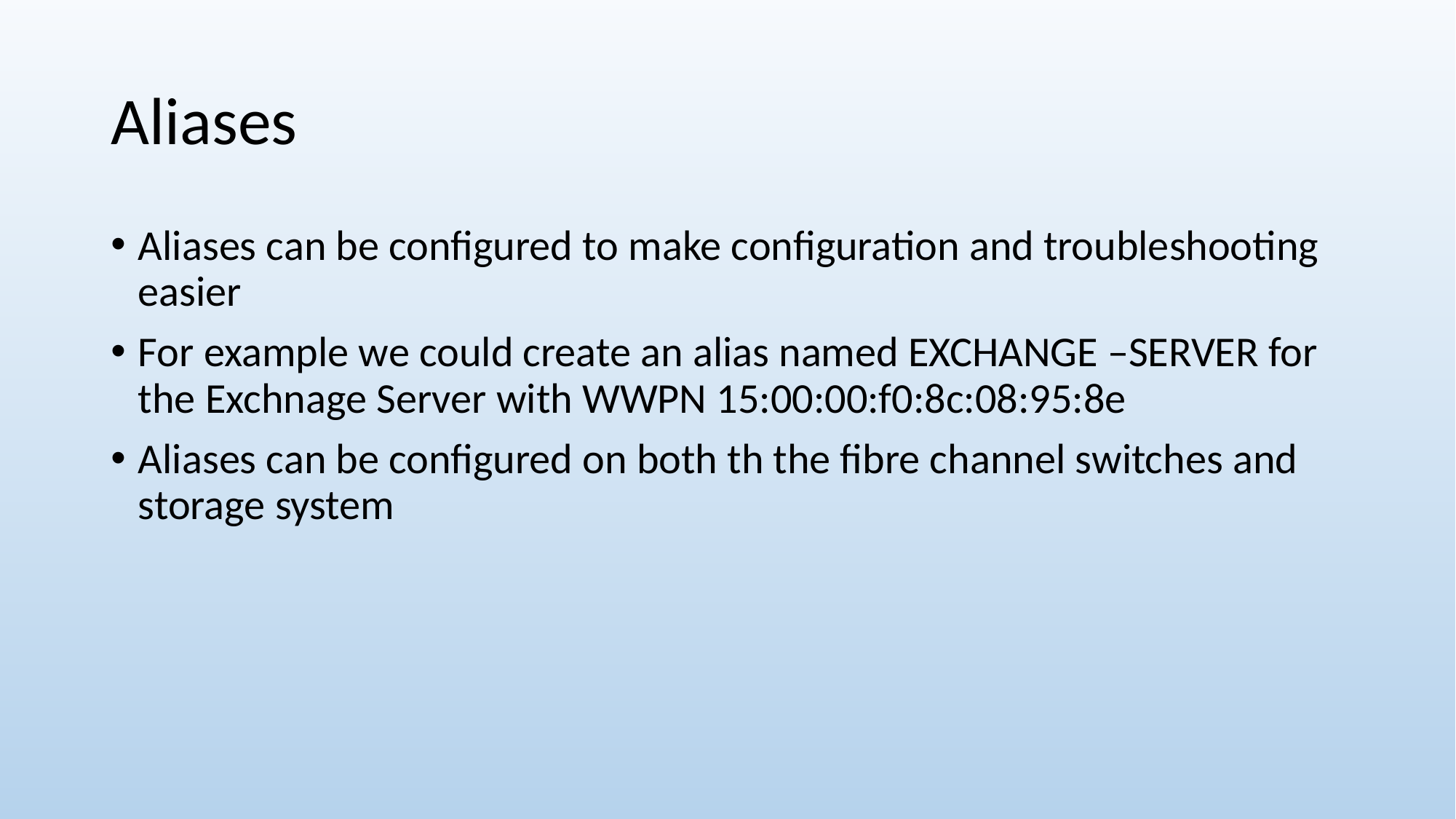

# Aliases
Aliases can be configured to make configuration and troubleshooting easier
For example we could create an alias named EXCHANGE –SERVER for the Exchnage Server with WWPN 15:00:00:f0:8c:08:95:8e
Aliases can be configured on both th the fibre channel switches and storage system